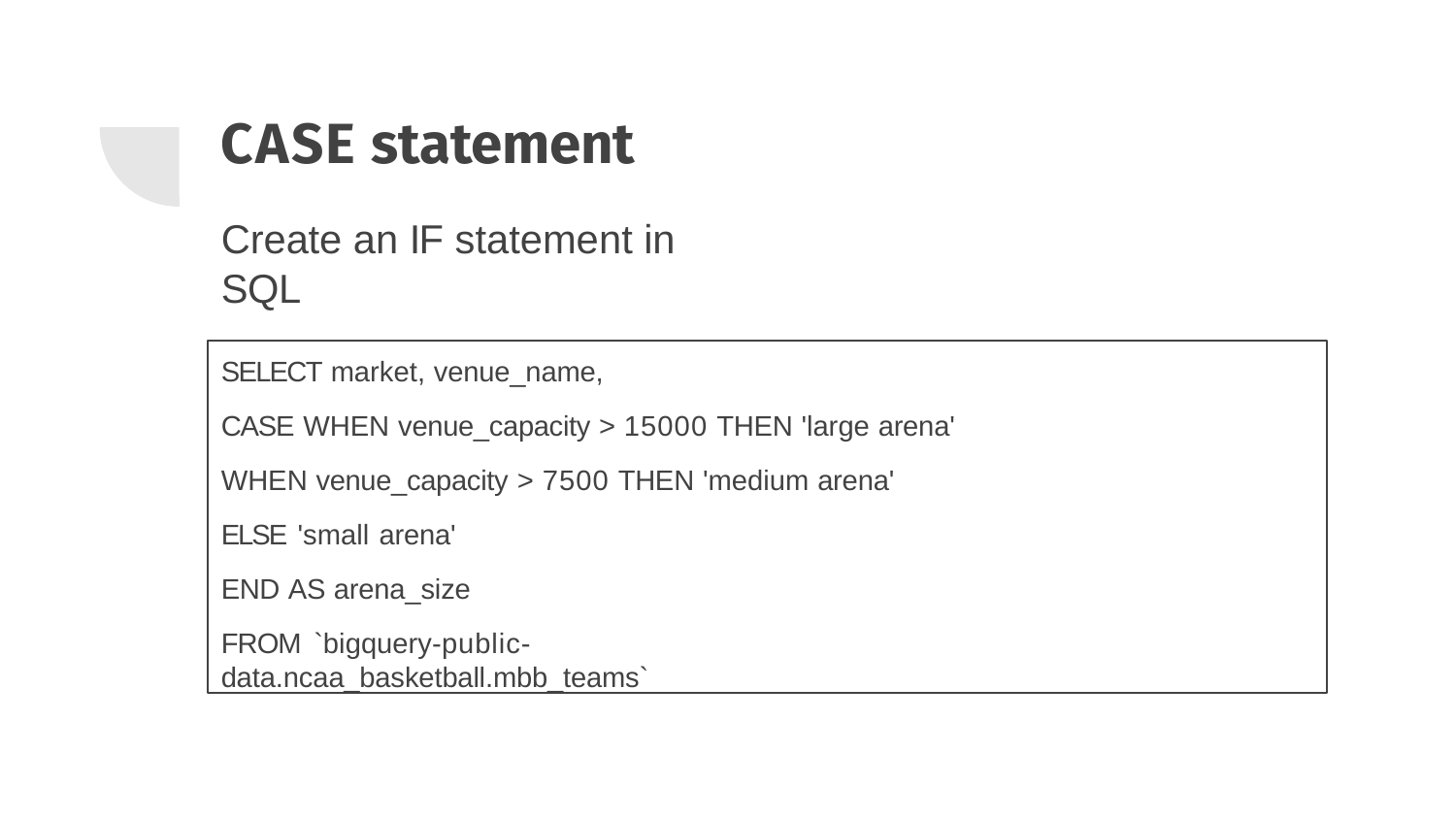

# CASE statement
Create an IF statement in SQL
SELECT market, venue_name,
CASE WHEN venue_capacity > 15000 THEN 'large arena' WHEN venue_capacity > 7500 THEN 'medium arena' ELSE 'small arena'
END AS arena_size
FROM `bigquery-public-data.ncaa_basketball.mbb_teams`